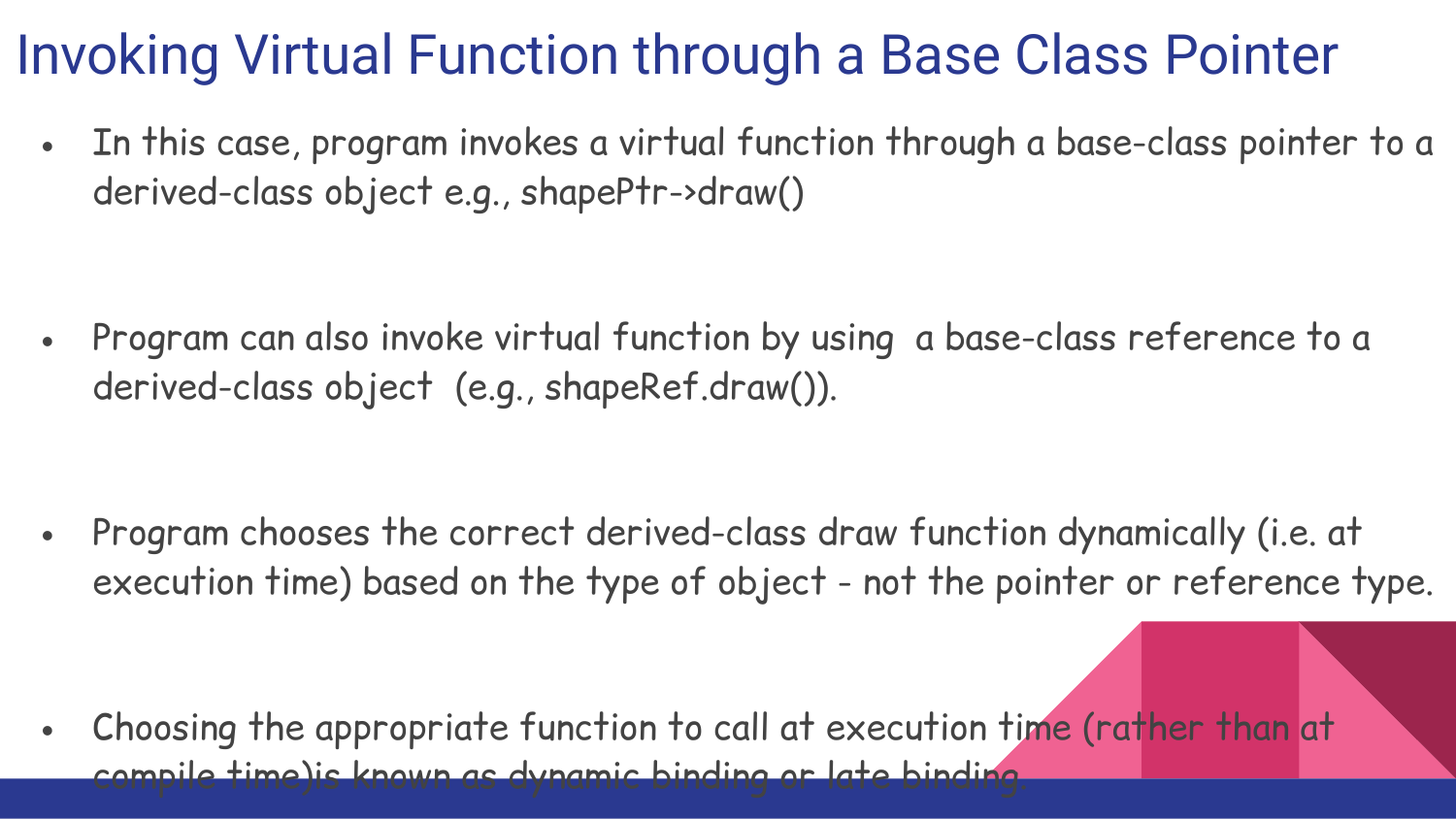

# Invoking Virtual Function through a Base Class Pointer
In this case, program invokes a virtual function through a base-class pointer to a derived-class object e.g., shapePtr->draw()

Program can also invoke virtual function by using  a base-class reference to a derived-class object  (e.g., shapeRef.draw()).

Program chooses the correct derived-class draw function dynamically (i.e. at execution time) based on the type of object - not the pointer or reference type.

Choosing the appropriate function to call at execution time (rather than at compile time)is known as dynamic binding or late binding.